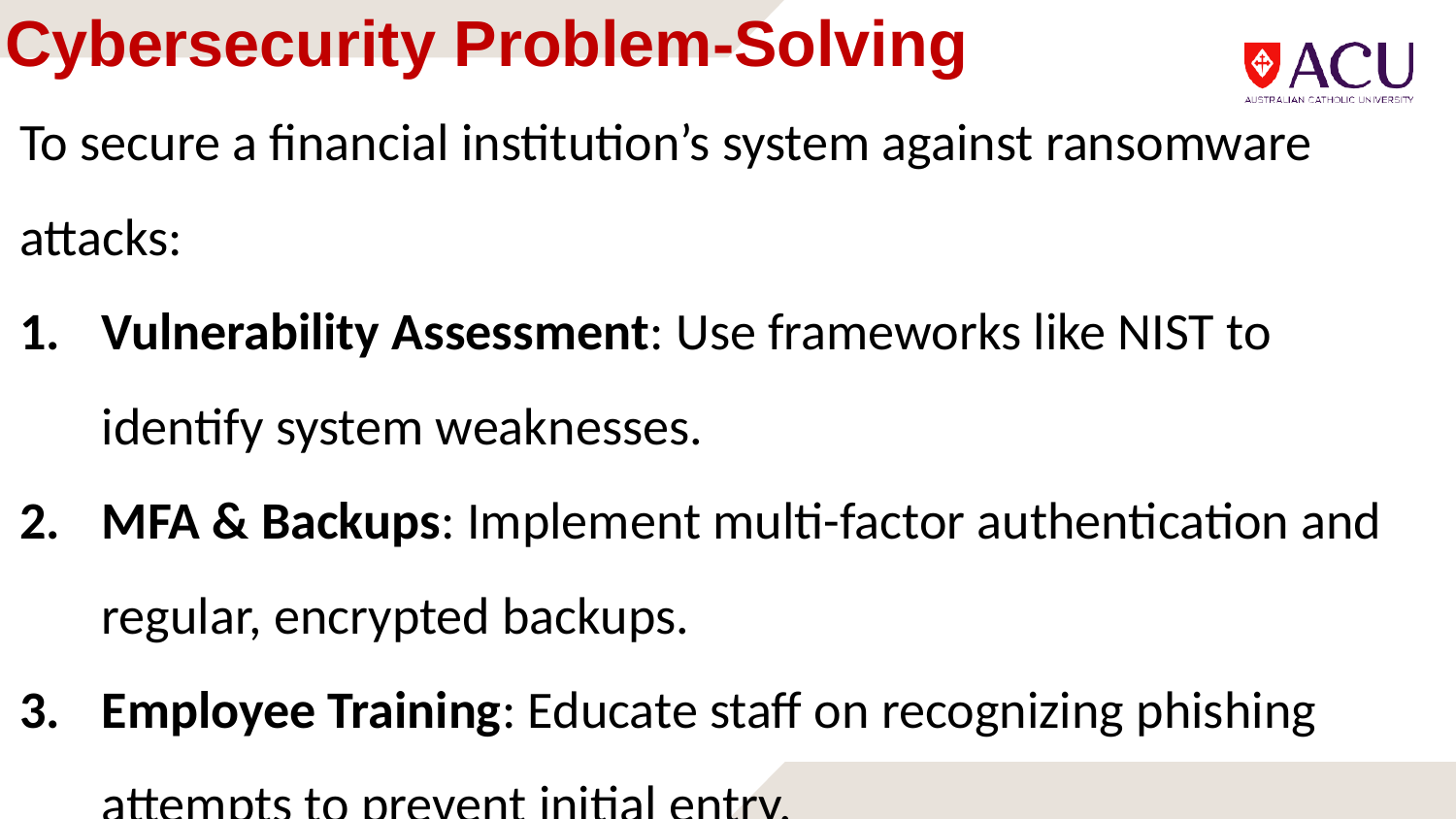

# Cybersecurity Problem-Solving
To secure a financial institution’s system against ransomware attacks:
Vulnerability Assessment: Use frameworks like NIST to identify system weaknesses.
MFA & Backups: Implement multi-factor authentication and regular, encrypted backups.
Employee Training: Educate staff on recognizing phishing attempts to prevent initial entry.